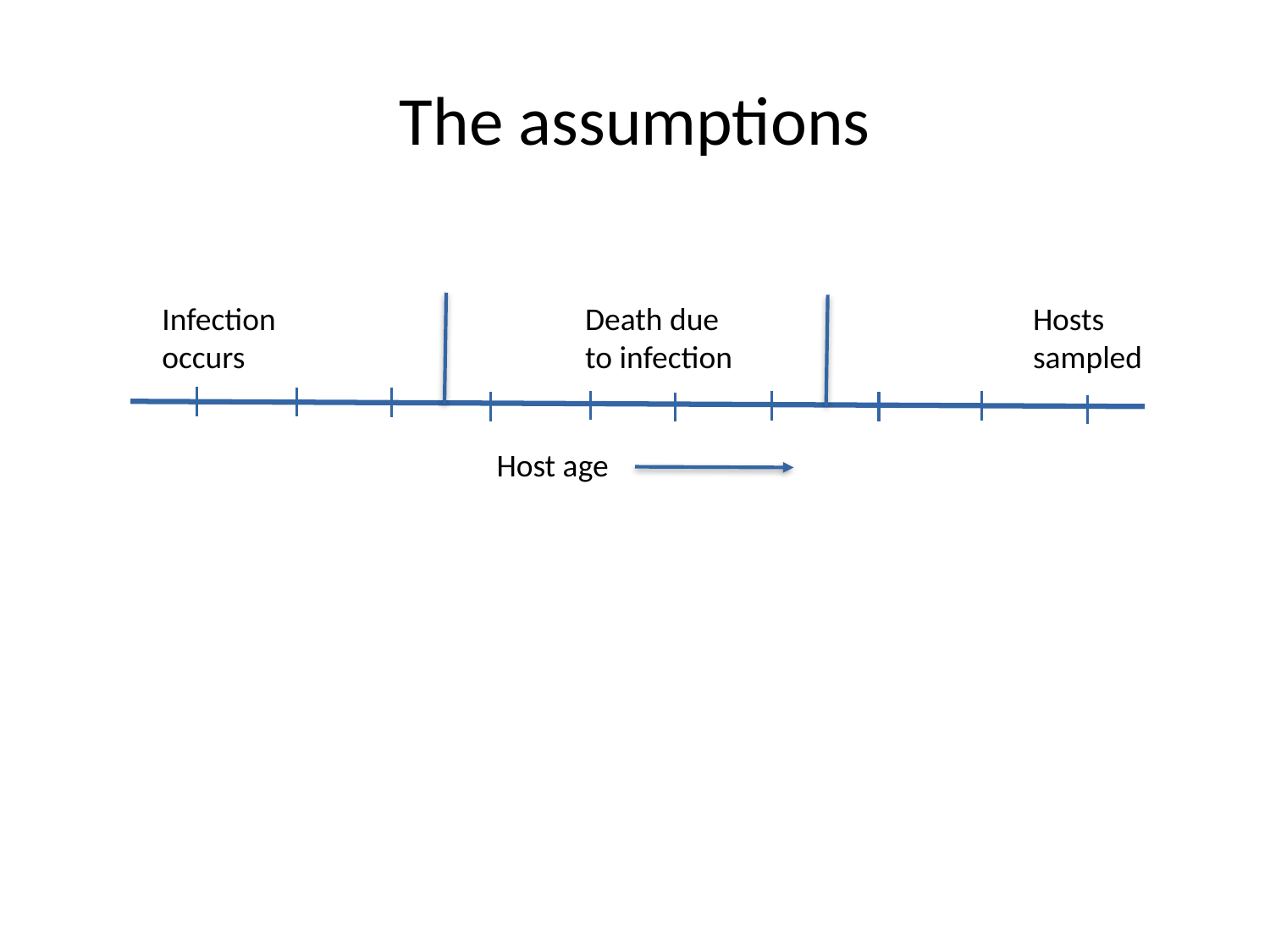

# The assumptions

Hosts
sampled
Infection
occurs
Death due
to infection

Host age